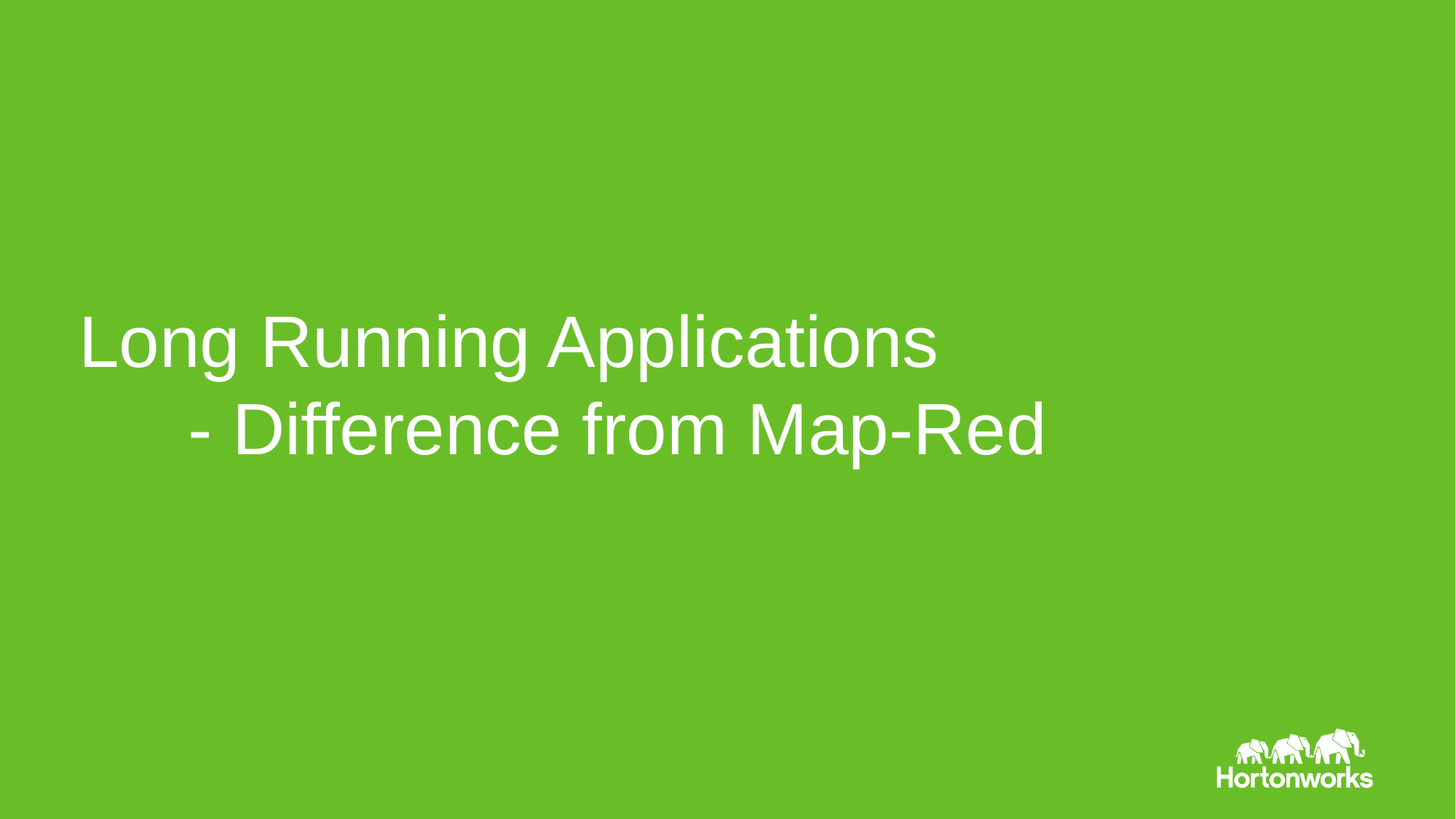

# Long Running Applications - Difference from Map-Red